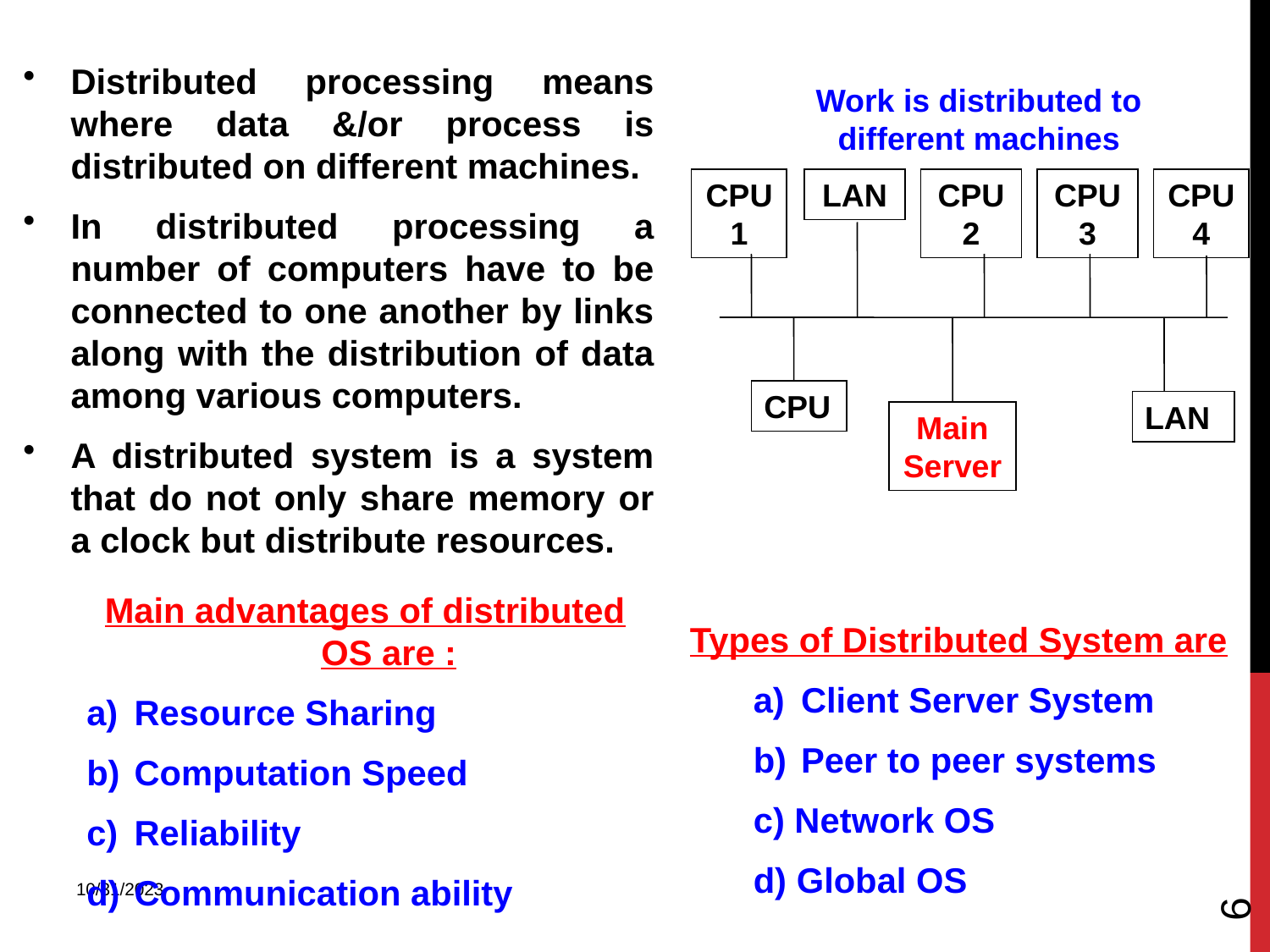

Distributed processing means where data &/or process is distributed on different machines.
In distributed processing a number of computers have to be connected to one another by links along with the distribution of data among various computers.
A distributed system is a system that do not only share memory or a clock but distribute resources.
Work is distributed to different machines
CPU 1
LAN
CPU2
CPU3
CPU 4

CPU
LAN
Main Server
Main advantages of distributed OS are :
Resource Sharing
Computation Speed
Reliability
Communication ability
Types of Distributed System are
Client Server System
Peer to peer systems
c) Network OS
d) Global OS
6
10/31/2023